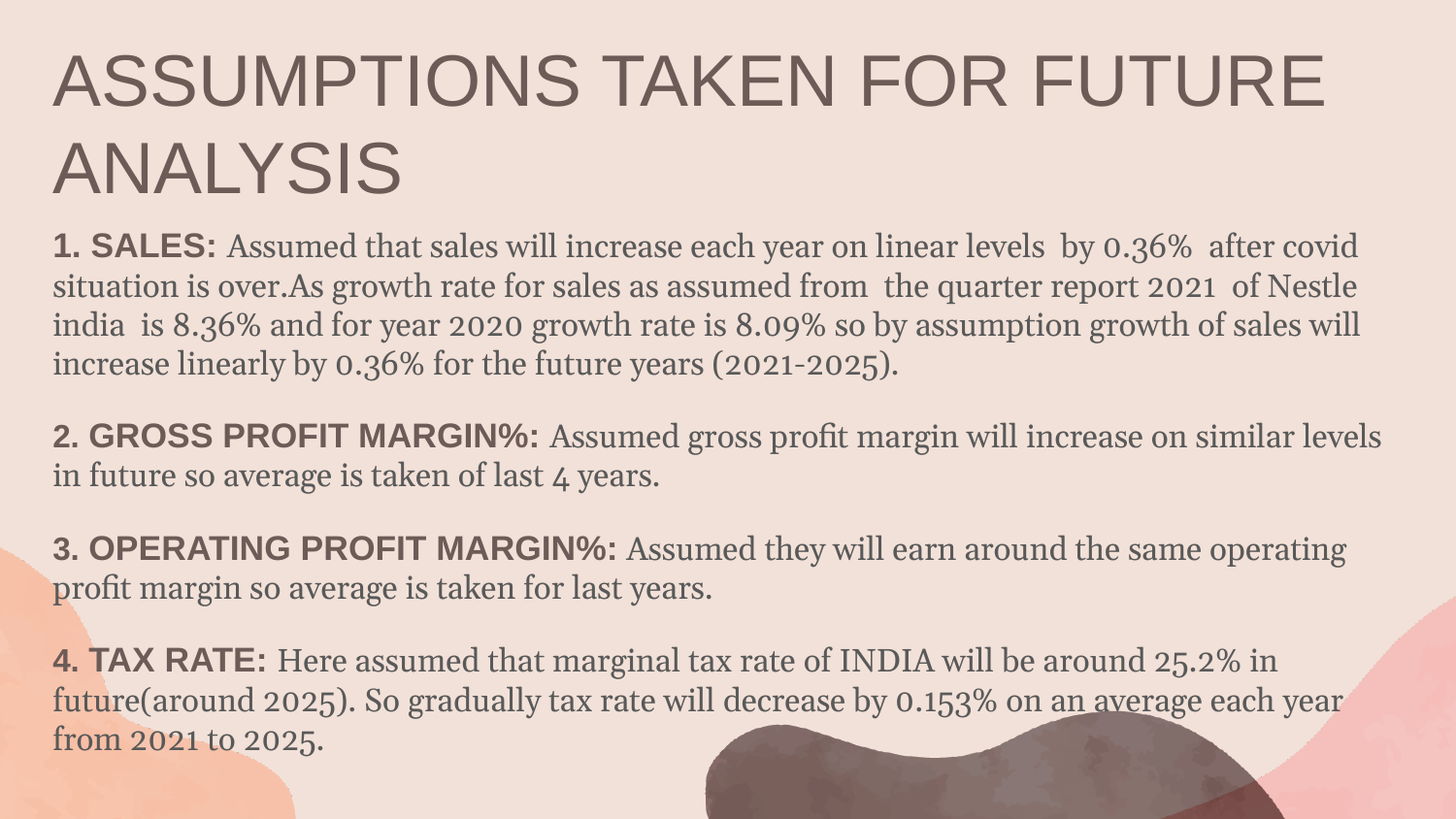

ASSUMPTIONS TAKEN FOR FUTURE ANALYSIS
1. SALES: Assumed that sales will increase each year on linear levels  by 0.36%  after covid situation is over.As growth rate for sales as assumed from  the quarter report 2021  of Nestle india  is 8.36% and for year 2020 growth rate is 8.09% so by assumption growth of sales will increase linearly by 0.36% for the future years (2021-2025).
2. GROSS PROFIT MARGIN%: Assumed gross profit margin will increase on similar levels in future so average is taken of last 4 years.
3. OPERATING PROFIT MARGIN%: Assumed they will earn around the same operating profit margin so average is taken for last years.
4. TAX RATE: Here assumed that marginal tax rate of INDIA will be around 25.2% in future(around 2025). So gradually tax rate will decrease by 0.153% on an average each year  from 2021 to 2025.